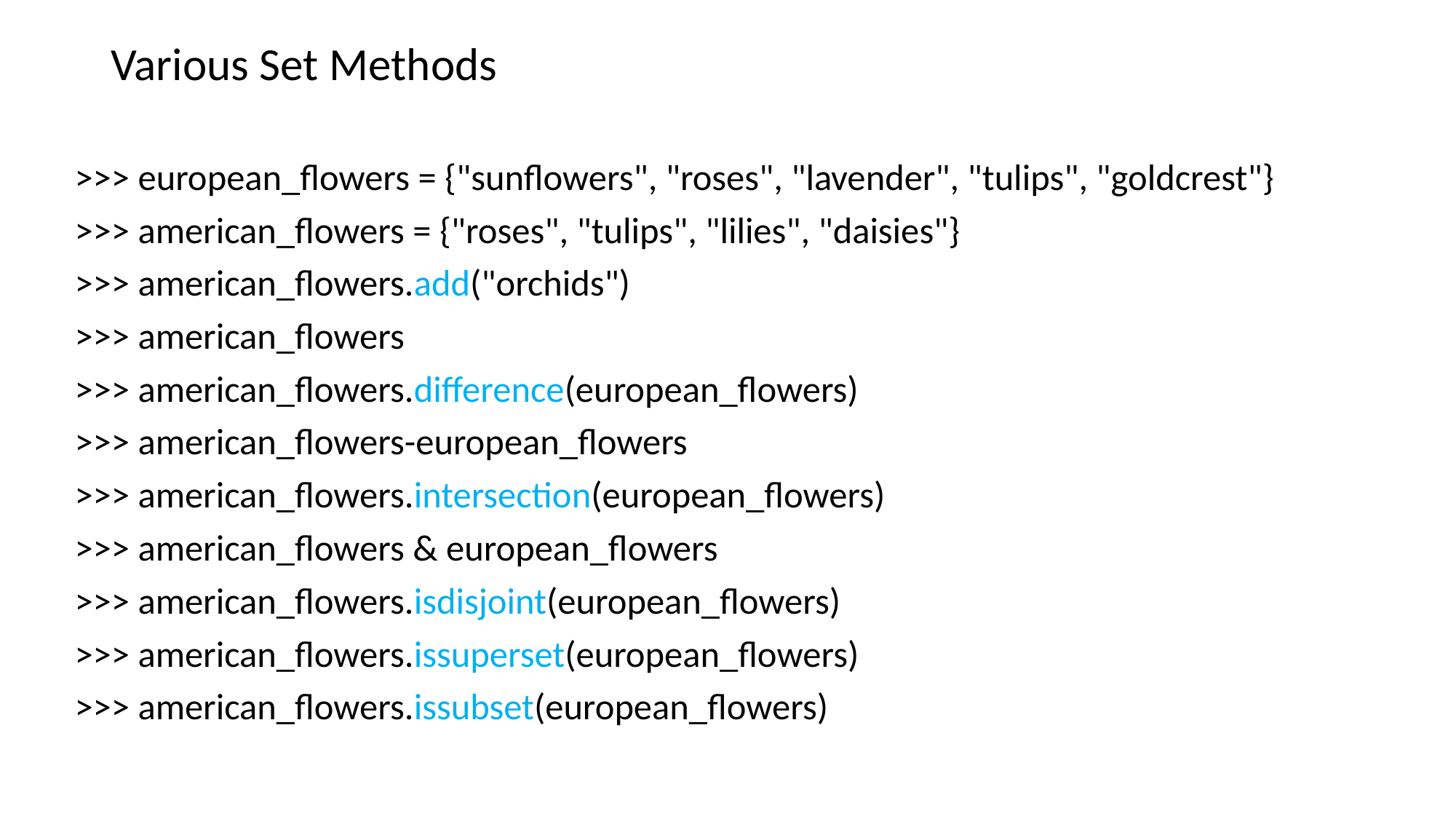

# Various Set Methods

>>> european_flowers = {"sunflowers", "roses", "lavender", "tulips", "goldcrest"}
>>> american_flowers = {"roses", "tulips", "lilies", "daisies"}
>>> american_flowers.add("orchids")
>>> american_flowers
>>> american_flowers.difference(european_flowers)
>>> american_flowers-european_flowers
>>> american_flowers.intersection(european_flowers)
>>> american_flowers & european_flowers
>>> american_flowers.isdisjoint(european_flowers)
>>> american_flowers.issuperset(european_flowers)
>>> american_flowers.issubset(european_flowers)